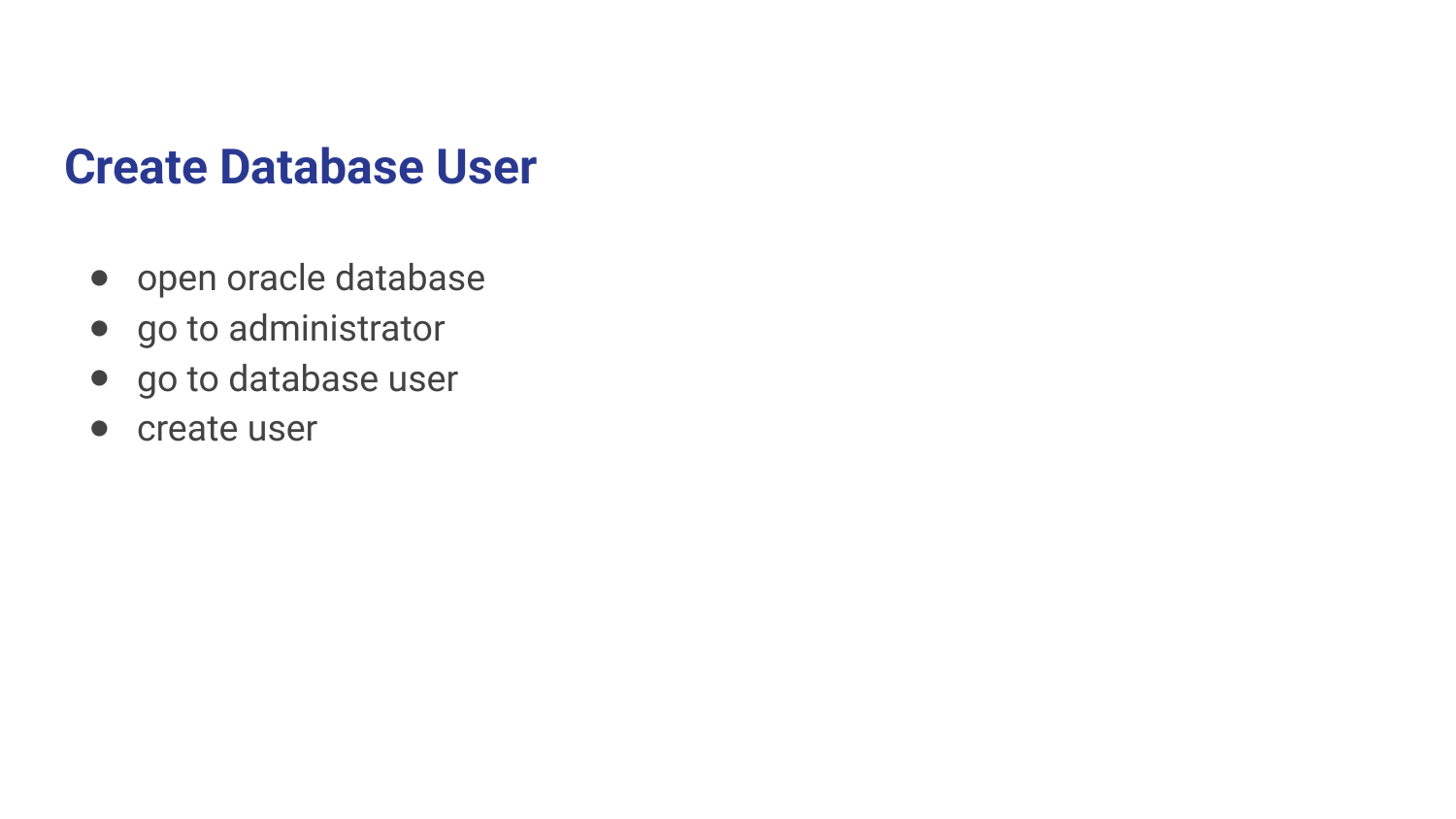

# Create Database User
open oracle database
go to administrator
go to database user
create user